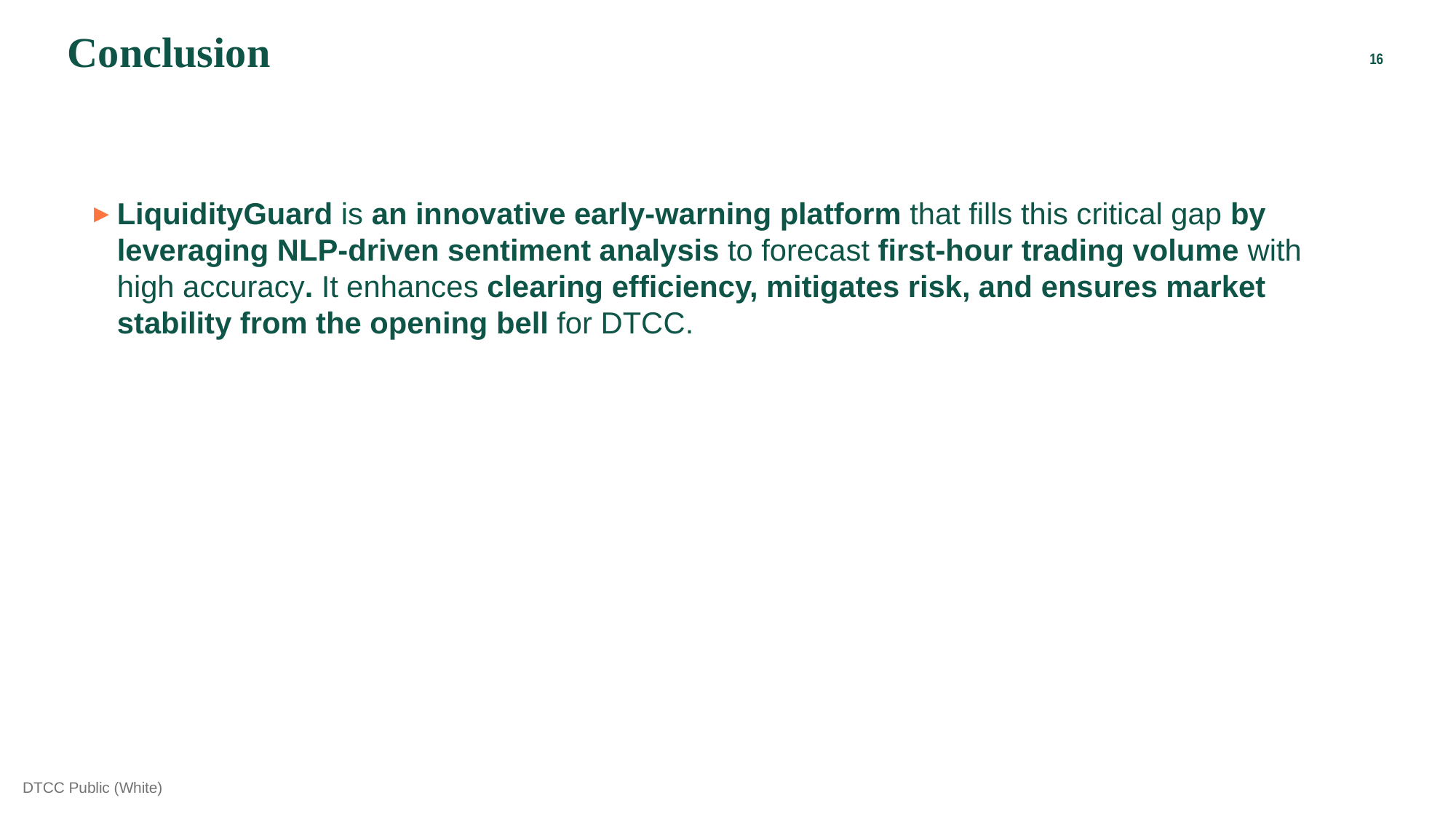

Conclusion
LiquidityGuard is an innovative early-warning platform that fills this critical gap by leveraging NLP-driven sentiment analysis to forecast first-hour trading volume with high accuracy. It enhances clearing efficiency, mitigates risk, and ensures market stability from the opening bell for DTCC.